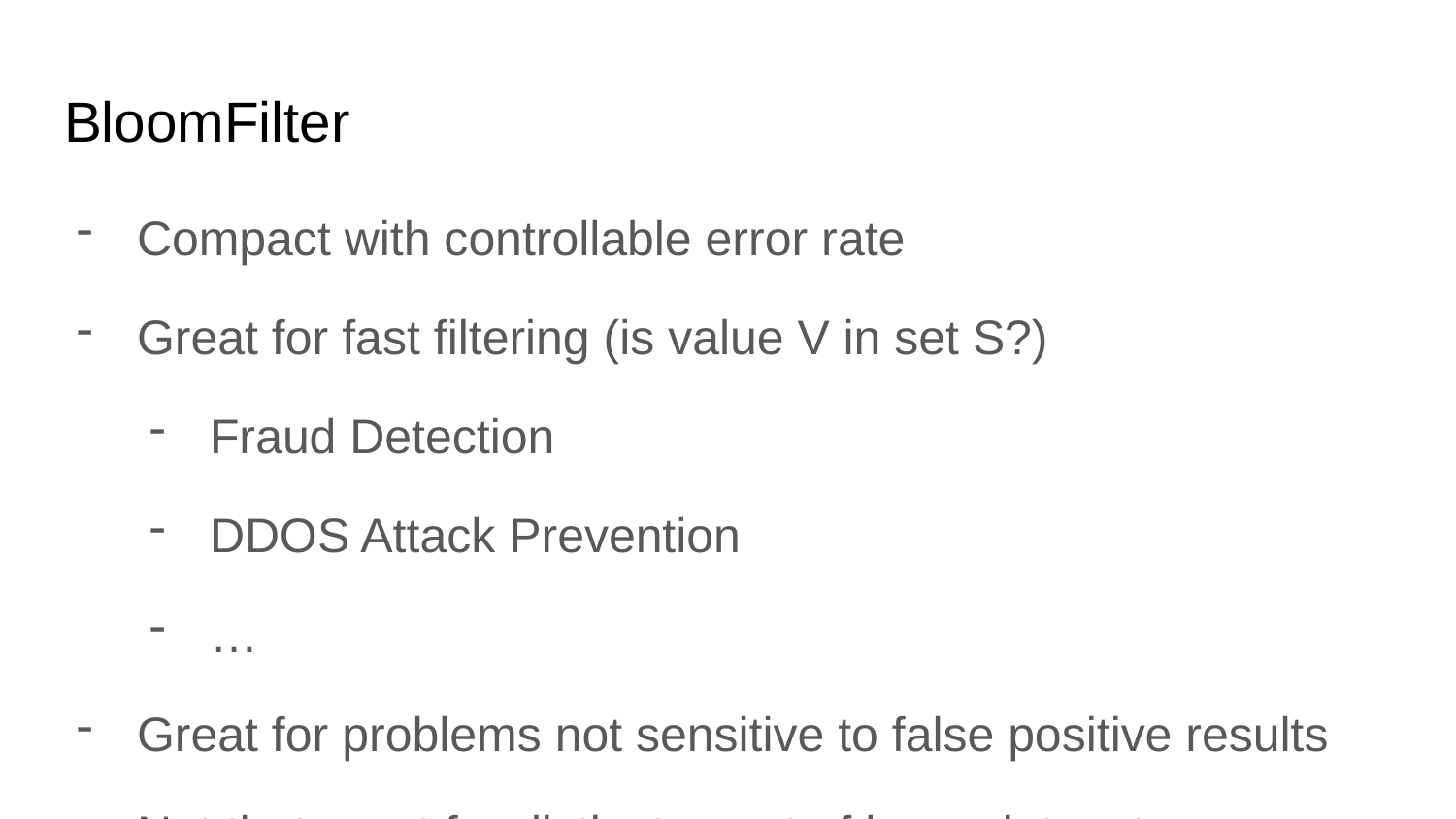

# BloomFilter
Compact with controllable error rate
Great for fast filtering (is value V in set S?)
Fraud Detection
DDOS Attack Prevention
…
Great for problems not sensitive to false positive results
Not that great for distinct count of large datasets
It will be sparse for small datasets
Dynamic Block-Partitioned BloomFilters